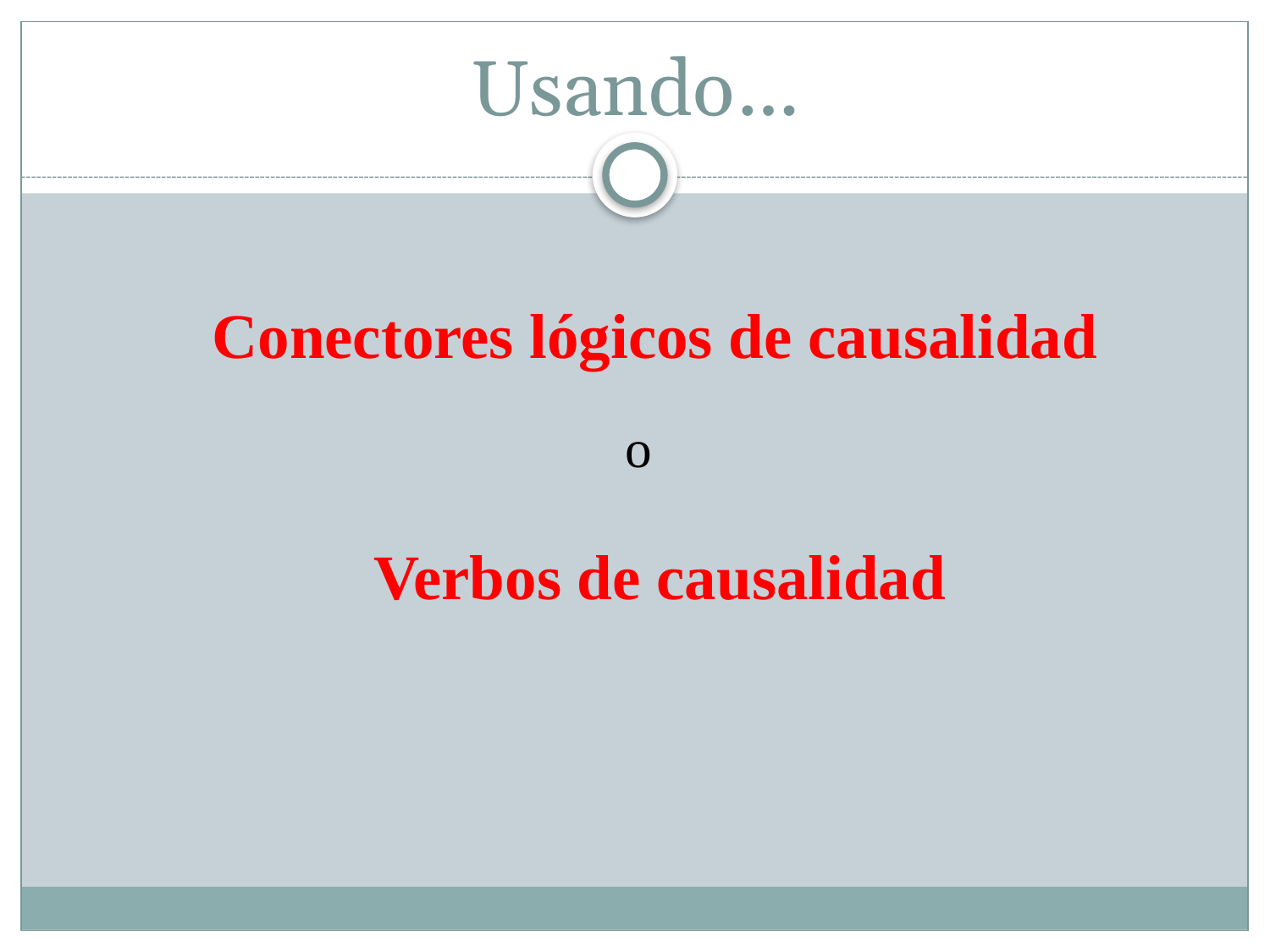

# Usando…
Conectores lógicos de causalidad

o

Verbos de causalidad